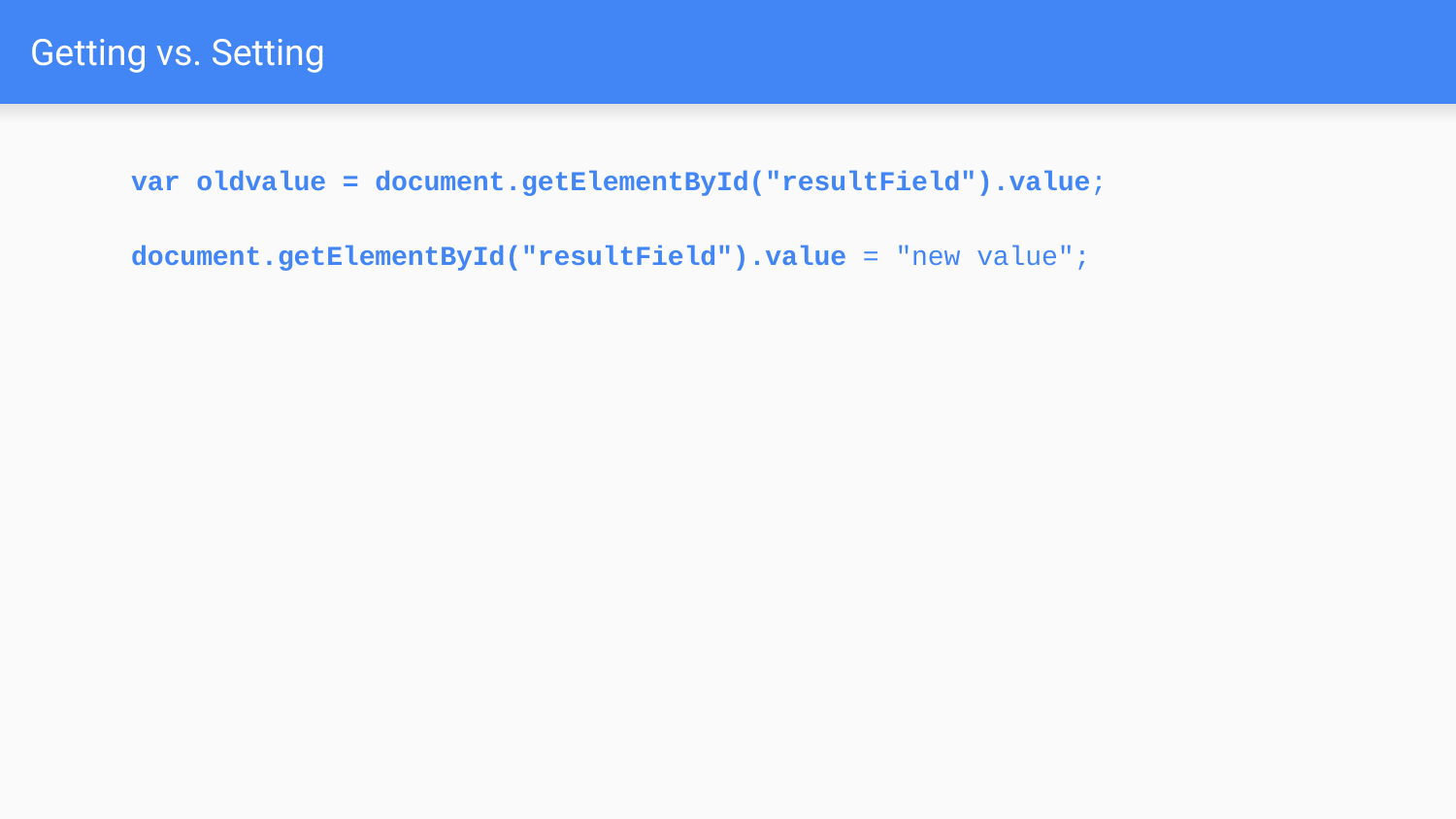

Nov 1
fit100-16-dom © 2006 University of Washington

# Getting vs. Setting
var oldvalue = document.getElementById("resultField").value;

document.getElementById("resultField").value = "new value";